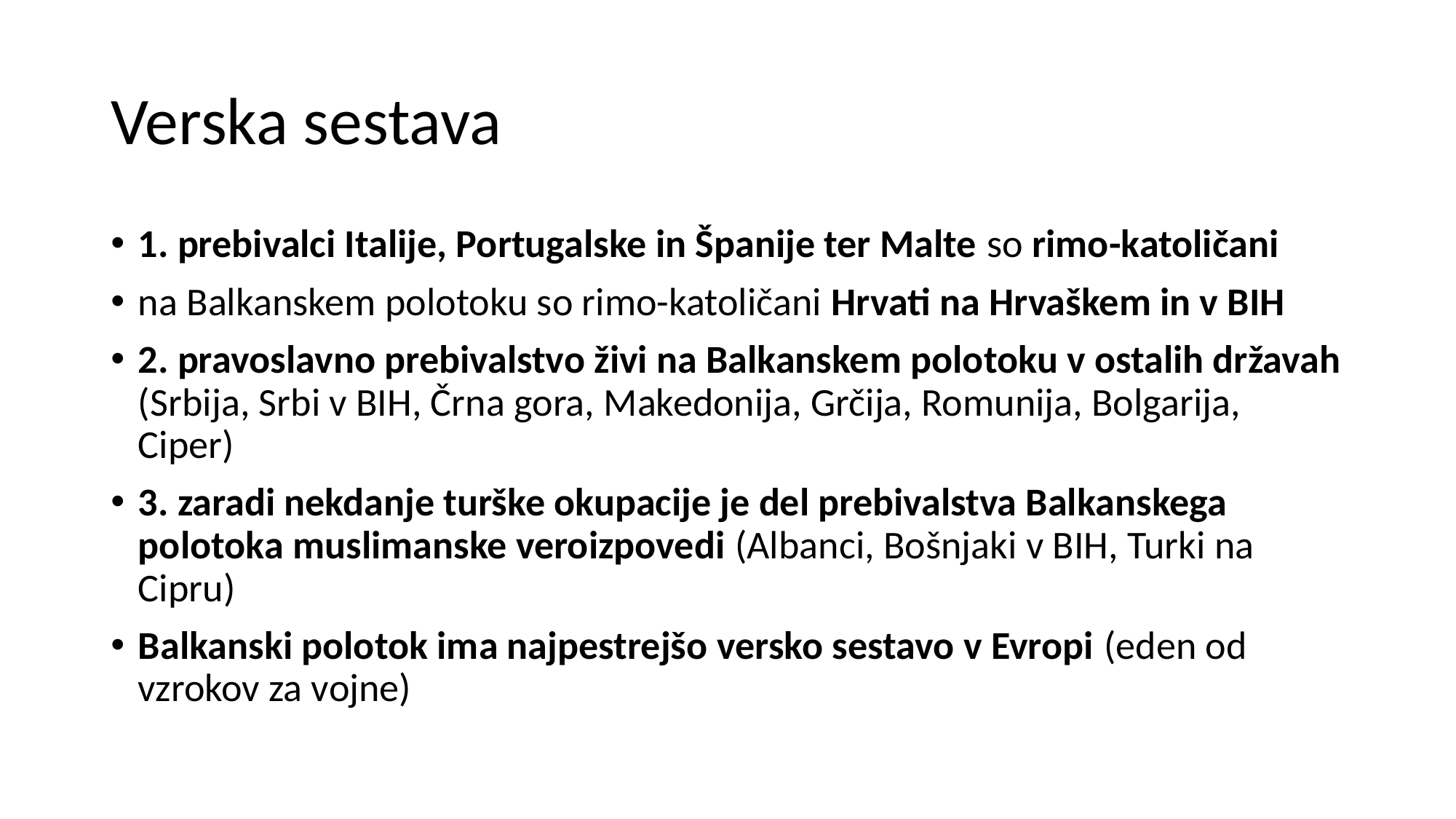

# Verska sestava
1. prebivalci Italije, Portugalske in Španije ter Malte so rimo-katoličani
na Balkanskem polotoku so rimo-katoličani Hrvati na Hrvaškem in v BIH
2. pravoslavno prebivalstvo živi na Balkanskem polotoku v ostalih državah (Srbija, Srbi v BIH, Črna gora, Makedonija, Grčija, Romunija, Bolgarija, Ciper)
3. zaradi nekdanje turške okupacije je del prebivalstva Balkanskega polotoka muslimanske veroizpovedi (Albanci, Bošnjaki v BIH, Turki na Cipru)
Balkanski polotok ima najpestrejšo versko sestavo v Evropi (eden od vzrokov za vojne)